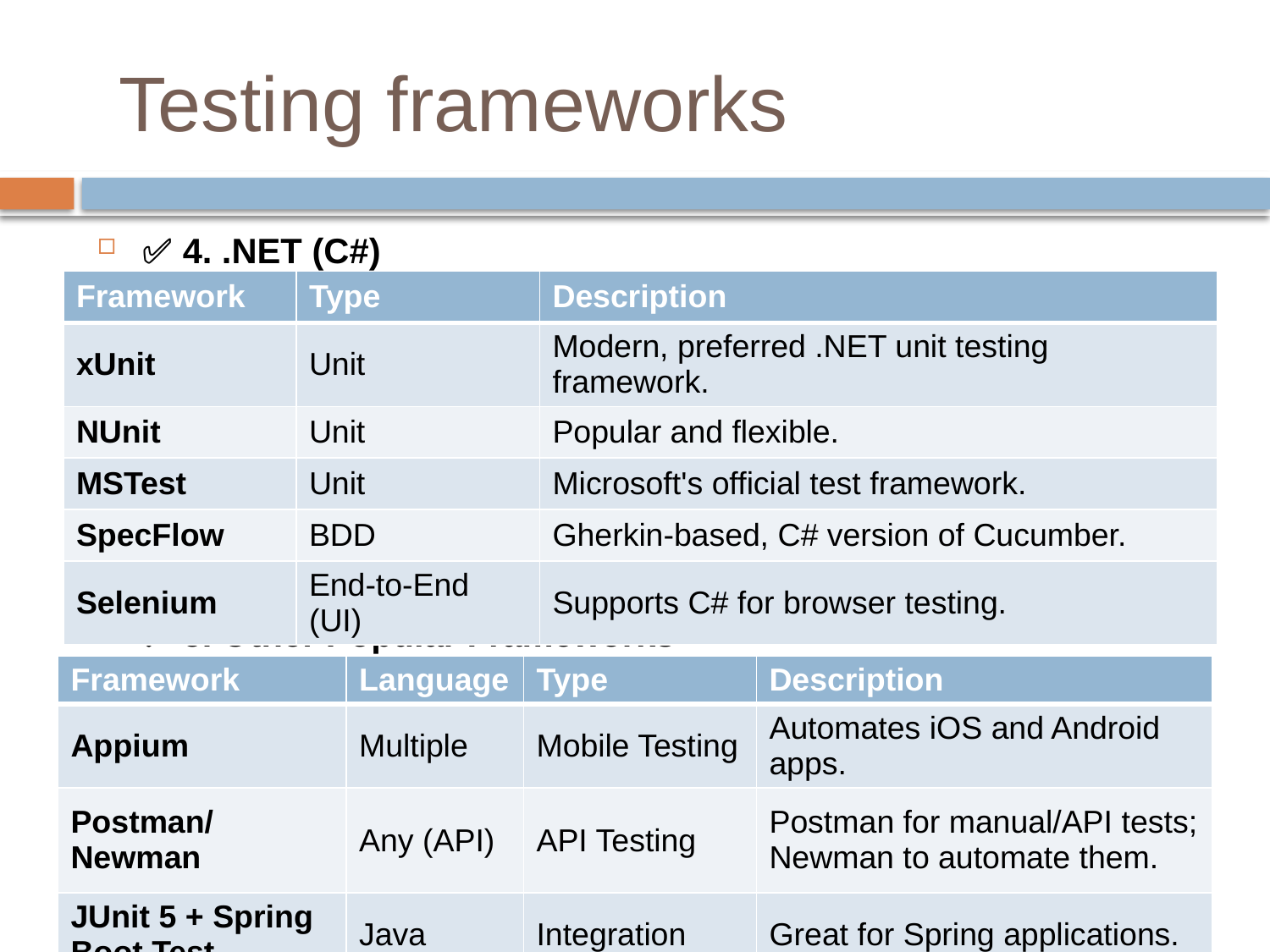

# Testing frameworks
✅ 4. .NET (C#)

✅ 5. Other Popular Frameworks

| Framework | Type | Description |
| --- | --- | --- |
| xUnit | Unit | Modern, preferred .NET unit testing framework. |
| NUnit | Unit | Popular and flexible. |
| MSTest | Unit | Microsoft's official test framework. |
| SpecFlow | BDD | Gherkin-based, C# version of Cucumber. |
| Selenium | End-to-End (UI) | Supports C# for browser testing. |
| Framework | Language | Type | Description |
| --- | --- | --- | --- |
| Appium | Multiple | Mobile Testing | Automates iOS and Android apps. |
| Postman/Newman | Any (API) | API Testing | Postman for manual/API tests; Newman to automate them. |
| JUnit 5 + Spring Boot Test | Java | Integration | Great for Spring applications. |